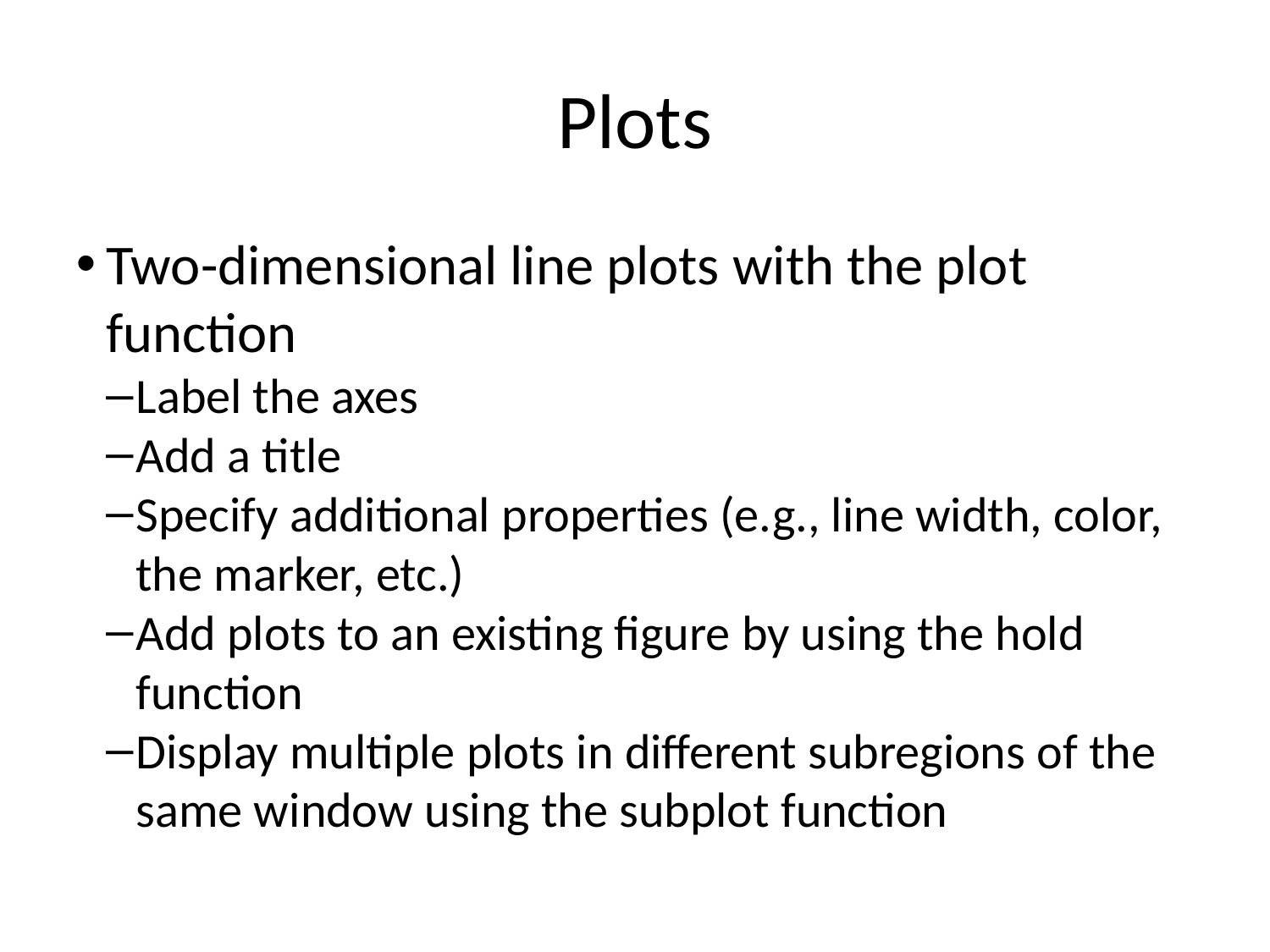

Plots
Two-dimensional line plots with the plot function
Label the axes
Add a title
Specify additional properties (e.g., line width, color, the marker, etc.)
Add plots to an existing figure by using the hold function
Display multiple plots in different subregions of the same window using the subplot function